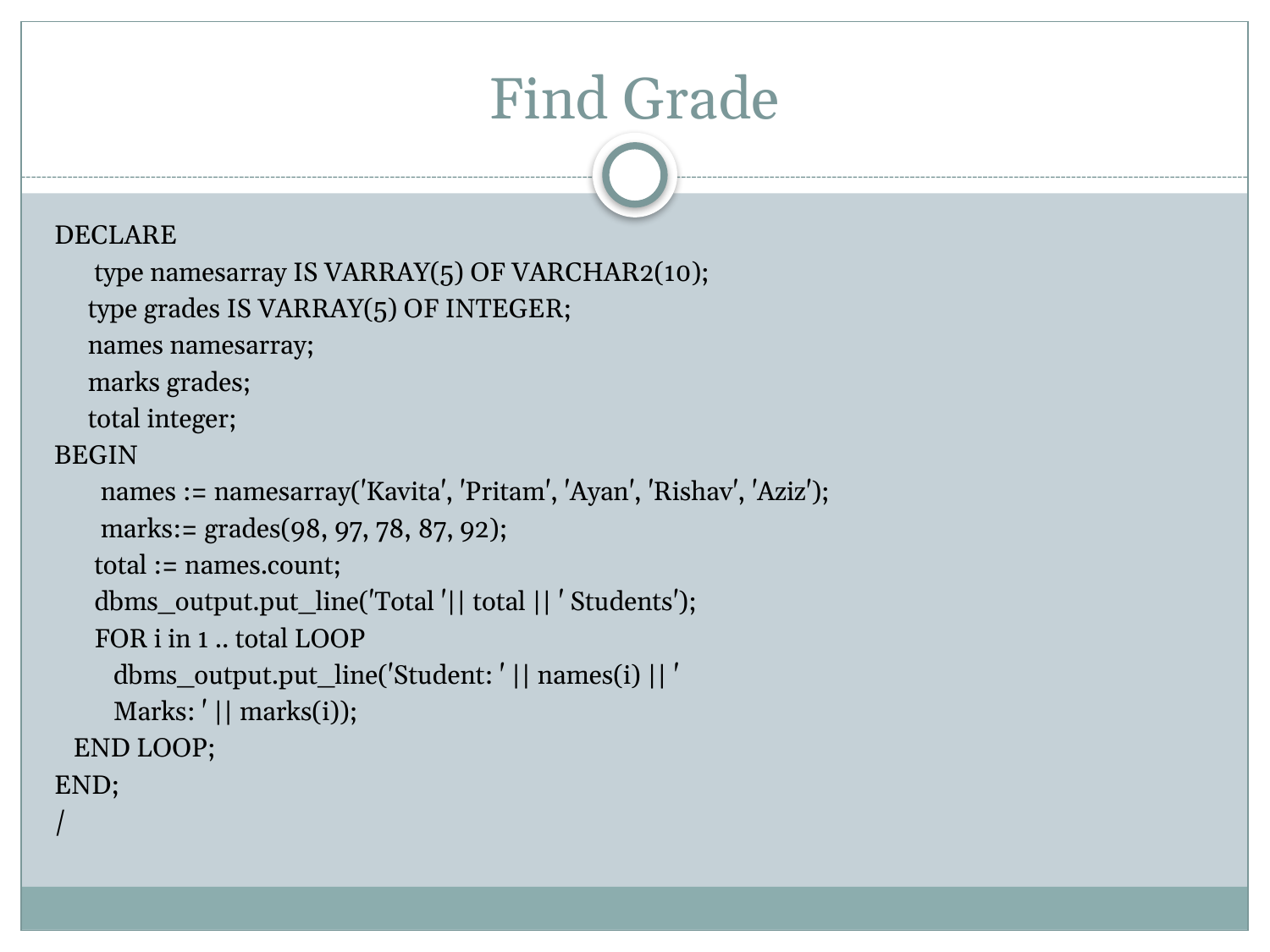

# Find Grade
DECLARE
  	 type namesarray IS VARRAY(5) OF VARCHAR2(10);
   	type grades IS VARRAY(5) OF INTEGER;
   	names namesarray;
   	marks grades;
   	total integer;
BEGIN
 	  names := namesarray('Kavita', 'Pritam', 'Ayan', 'Rishav', 'Aziz');
 	  marks:= grades(98, 97, 78, 87, 92);
  	 total := names.count;
  	 dbms_output.put_line('Total '|| total || ' Students');
  	 FOR i in 1 .. total LOOP
  	    dbms_output.put_line('Student: ' || names(i) || '
  	    Marks: ' || marks(i));
   END LOOP;
END;
/